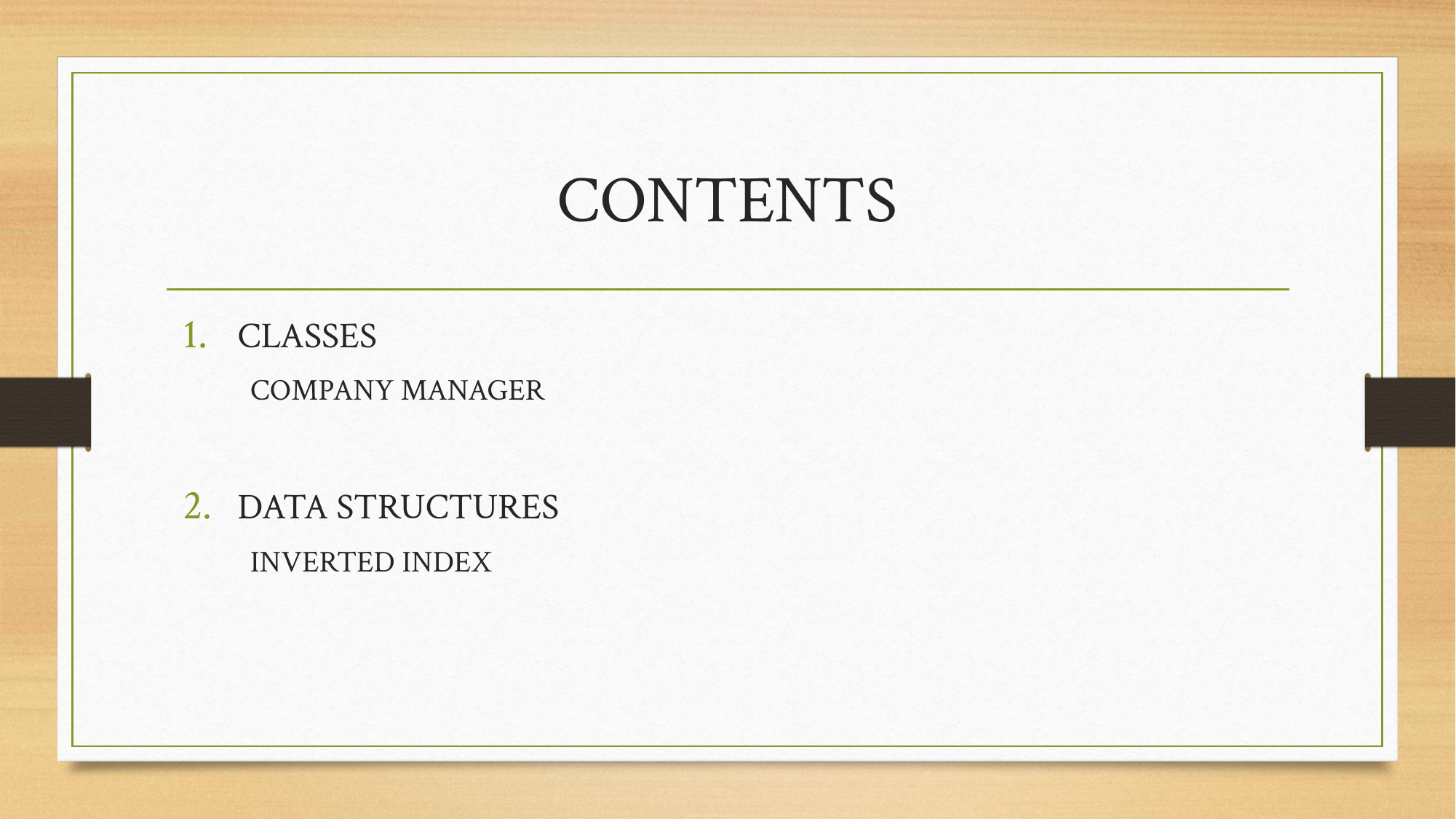

# CONTENTS
CLASSES
          COMPANY MANAGER

DATA STRUCTURES
          INVERTED INDEX